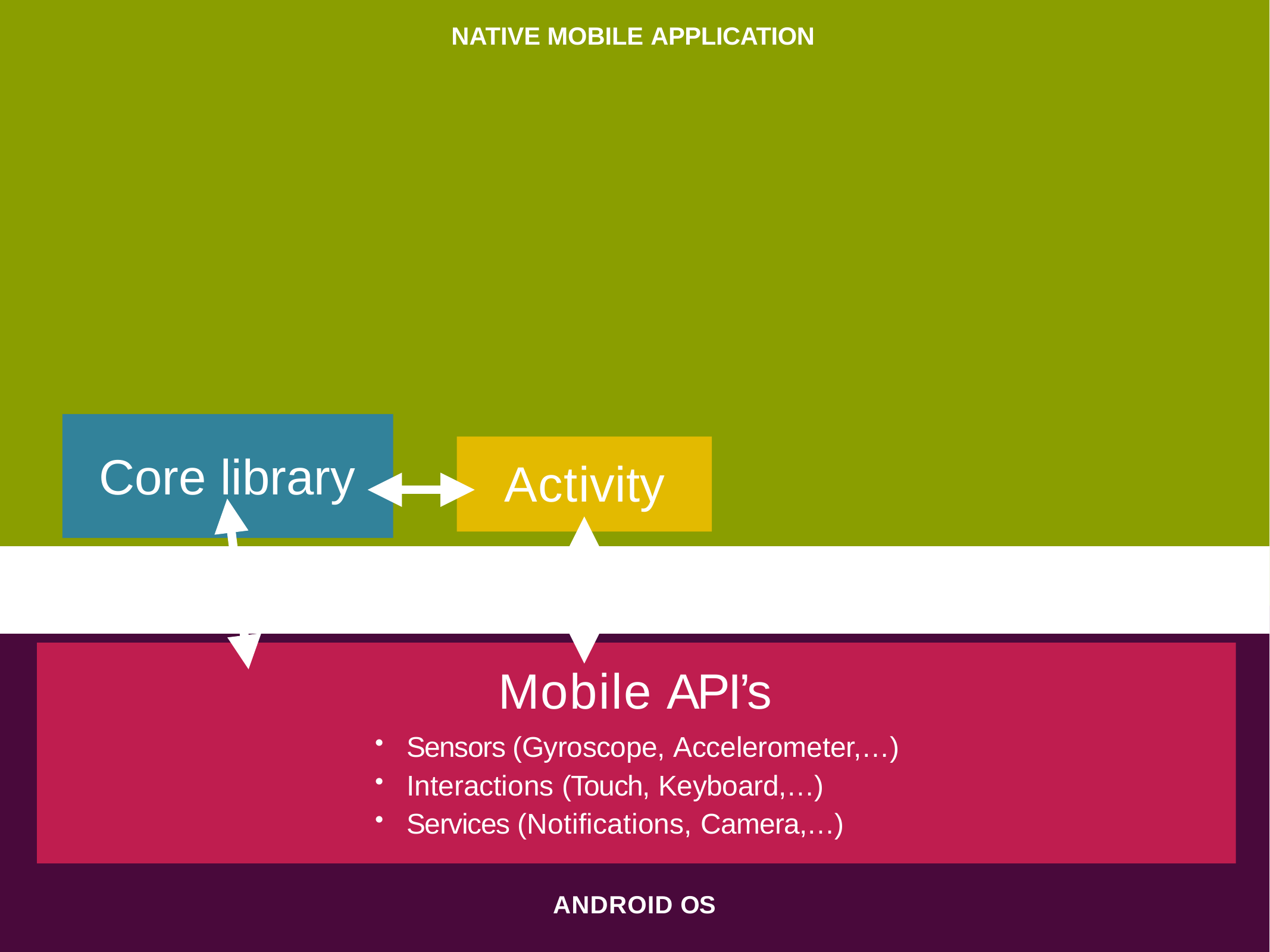

NATIVE MOBILE APPLICATION

# Core library
Activity

Mobile API’s
Sensors (Gyroscope, Accelerometer,…)
Interactions (Touch, Keyboard,…)
Services (Notifications, Camera,…)

ANDROID OS
10/53